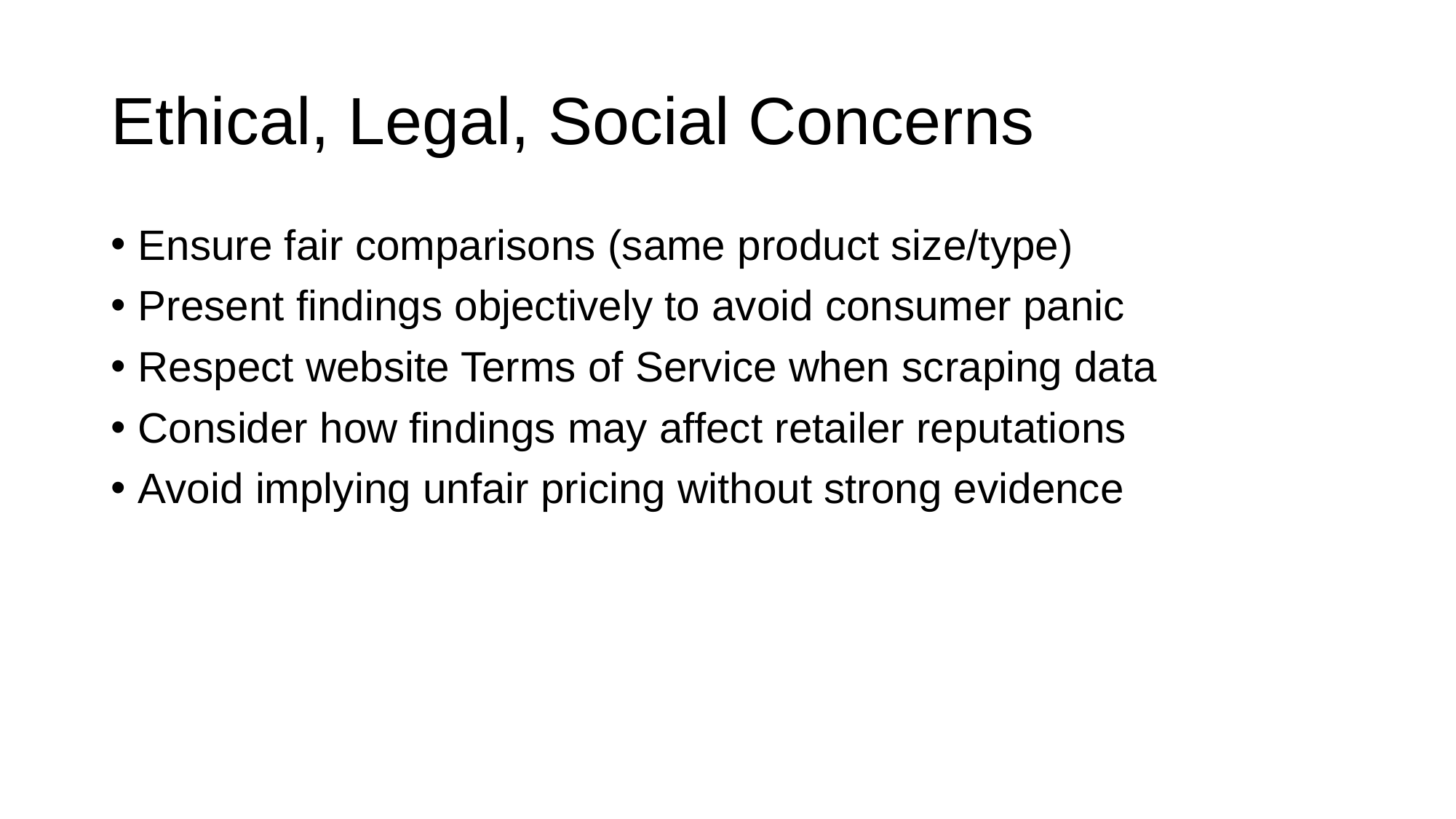

# Ethical, Legal, Social Concerns
Ensure fair comparisons (same product size/type)
Present findings objectively to avoid consumer panic
Respect website Terms of Service when scraping data
Consider how findings may affect retailer reputations
Avoid implying unfair pricing without strong evidence